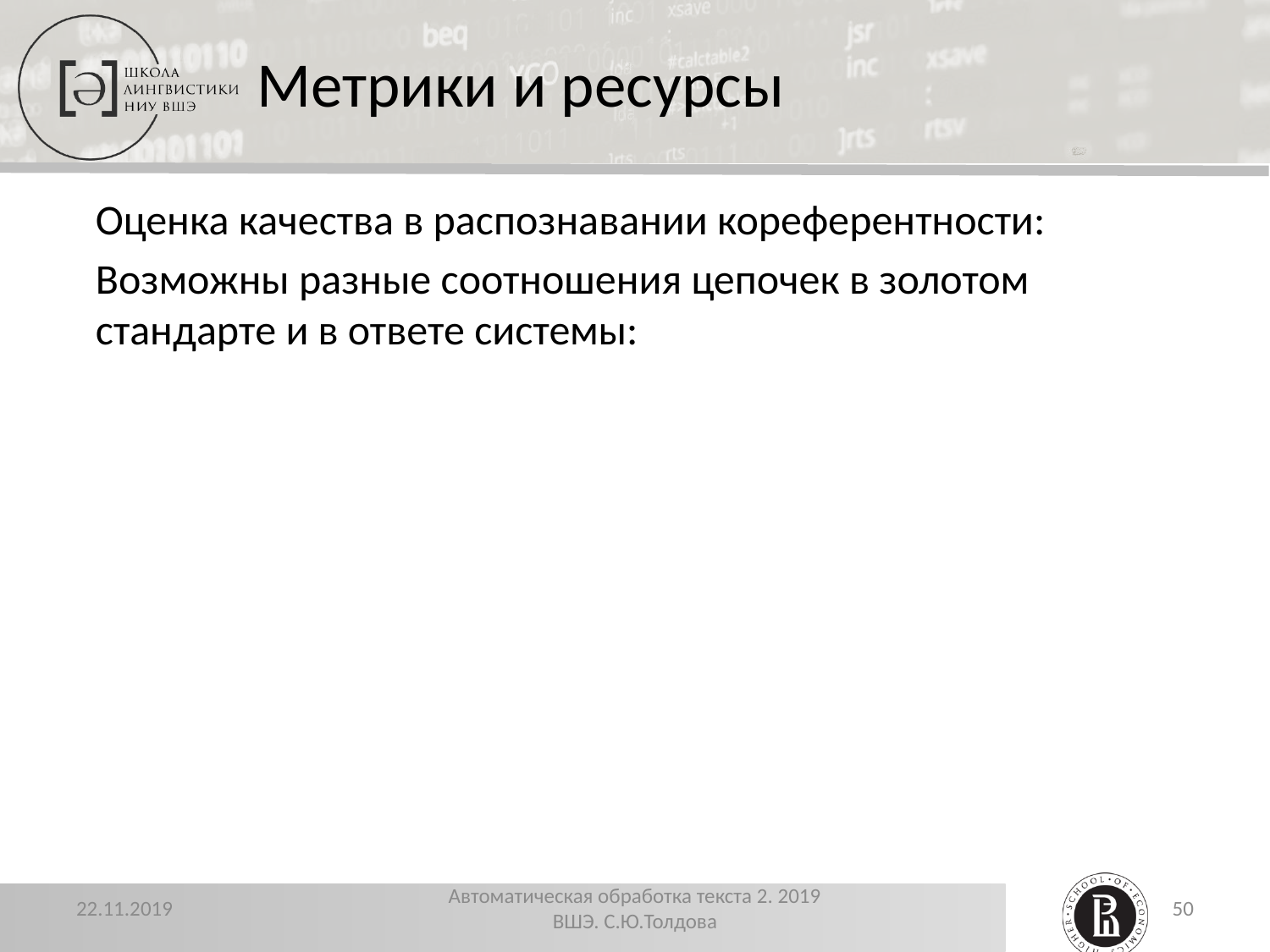

# Метрики и ресурсы
Оценка качества в распознавании кореферентности:
Возможны разные соотношения цепочек в золотом стандарте и в ответе системы:

22.11.2019
Автоматическая обработка текста 2. 2019 ВШЭ. С.Ю.Толдова
50